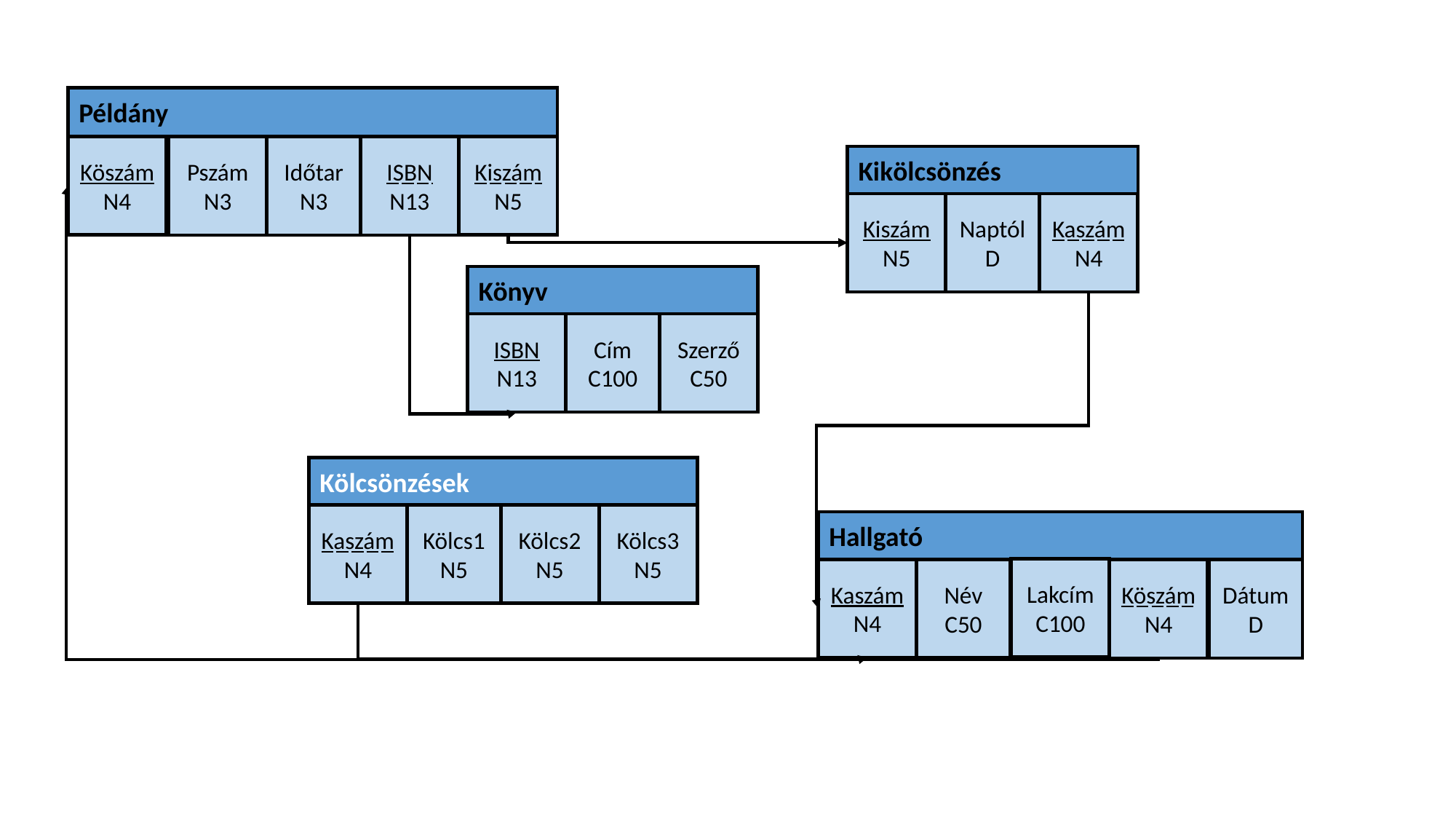

Példány
Köszám
N4
Kiszám
N5
Időtar
N3
ISBN
N13
Pszám
N3
Kikölcsönzés
Naptól
D
Kaszám
N4
Kiszám
N5
Könyv
Cím
C100
Szerző
C50
ISBN
N13
Kölcsönzések
Kölcs1
N5
Kölcs2
N5
Kaszám
N4
Kölcs3
N5
Hallgató
Lakcím
C100
Kaszám
N4
Név
C50
Köszám
N4
Dátum
D